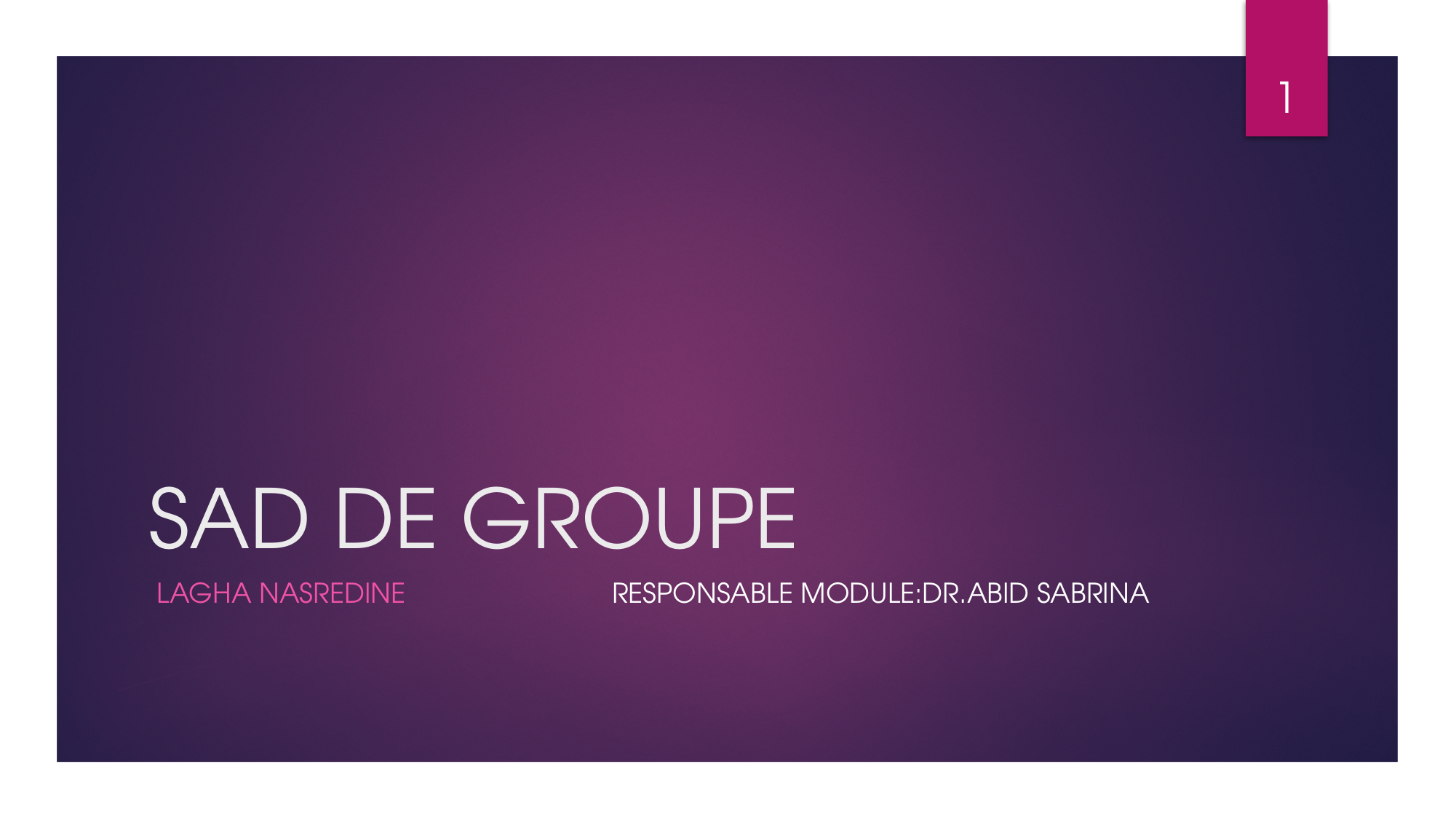

1
# SAD DE GROUPE
 lagha nasredine                           Responsable module:Dr.abid sabrina